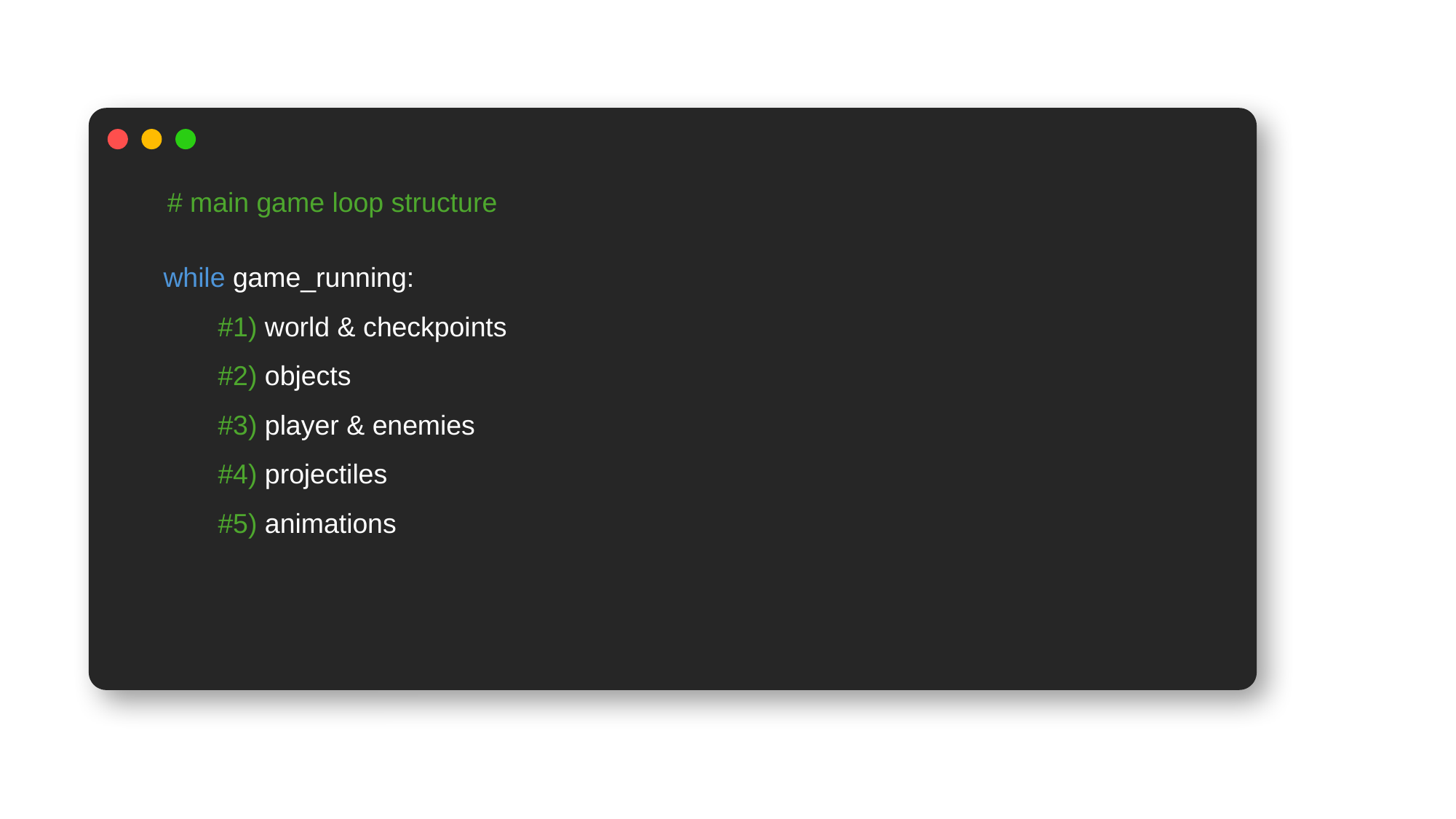

# main game loop structure
while game_running:
#1) world & checkpoints
#2) objects
#3) player & enemies
#4) projectiles
#5) animations